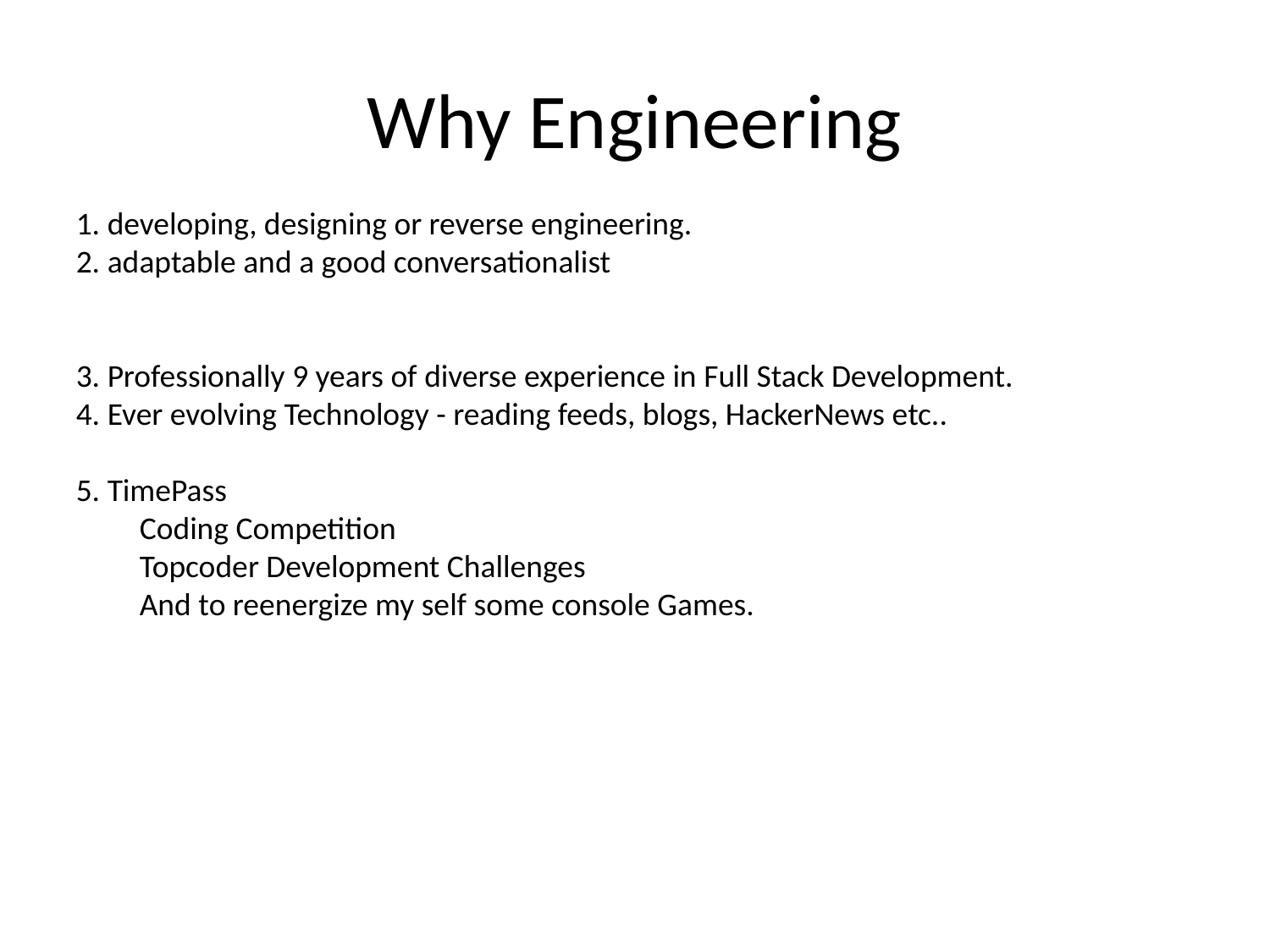

# Why Engineering
1. developing, designing or reverse engineering.
2. adaptable and a good conversationalist

3. Professionally 9 years of diverse experience in Full Stack Development.
4. Ever evolving Technology - reading feeds, blogs, HackerNews etc..

5. TimePass
Coding Competition
Topcoder Development Challenges
And to reenergize my self some console Games.